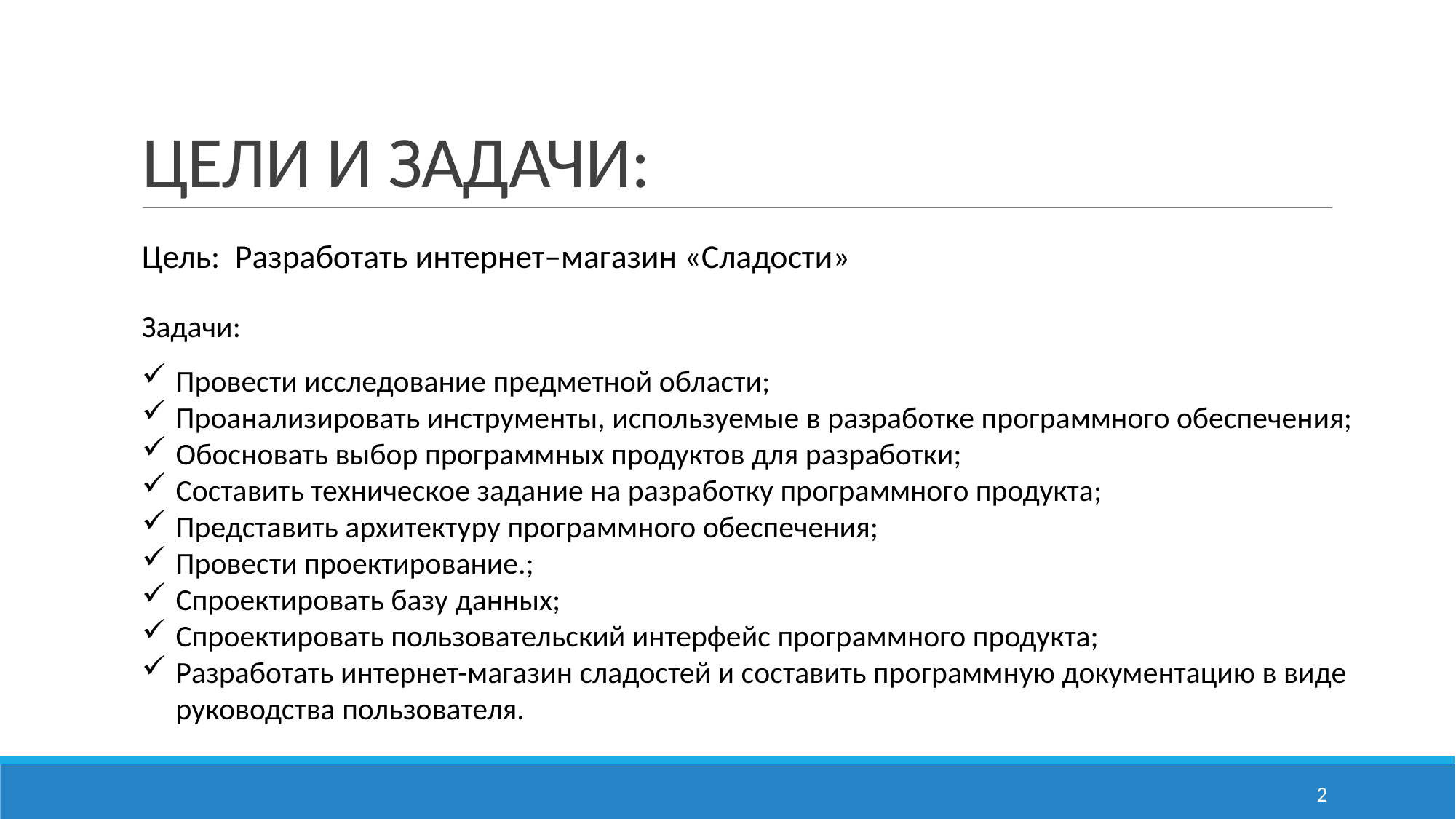

# ЦЕЛИ И ЗАДАЧИ:
Цель:  Разработать интернет–магазин «Сладости»
Задачи:
Провести исследование предметной области;
Проанализировать инструменты, используемые в разработке программного обеспечения;
Обосновать выбор программных продуктов для разработки;
Составить техническое задание на разработку программного продукта;
Представить архитектуру программного обеспечения;
Провести проектирование.;
Спроектировать базу данных;
Спроектировать пользовательский интерфейс программного продукта;
Разработать интернет-магазин сладостей и составить программную документацию в виде руководства пользователя.
2